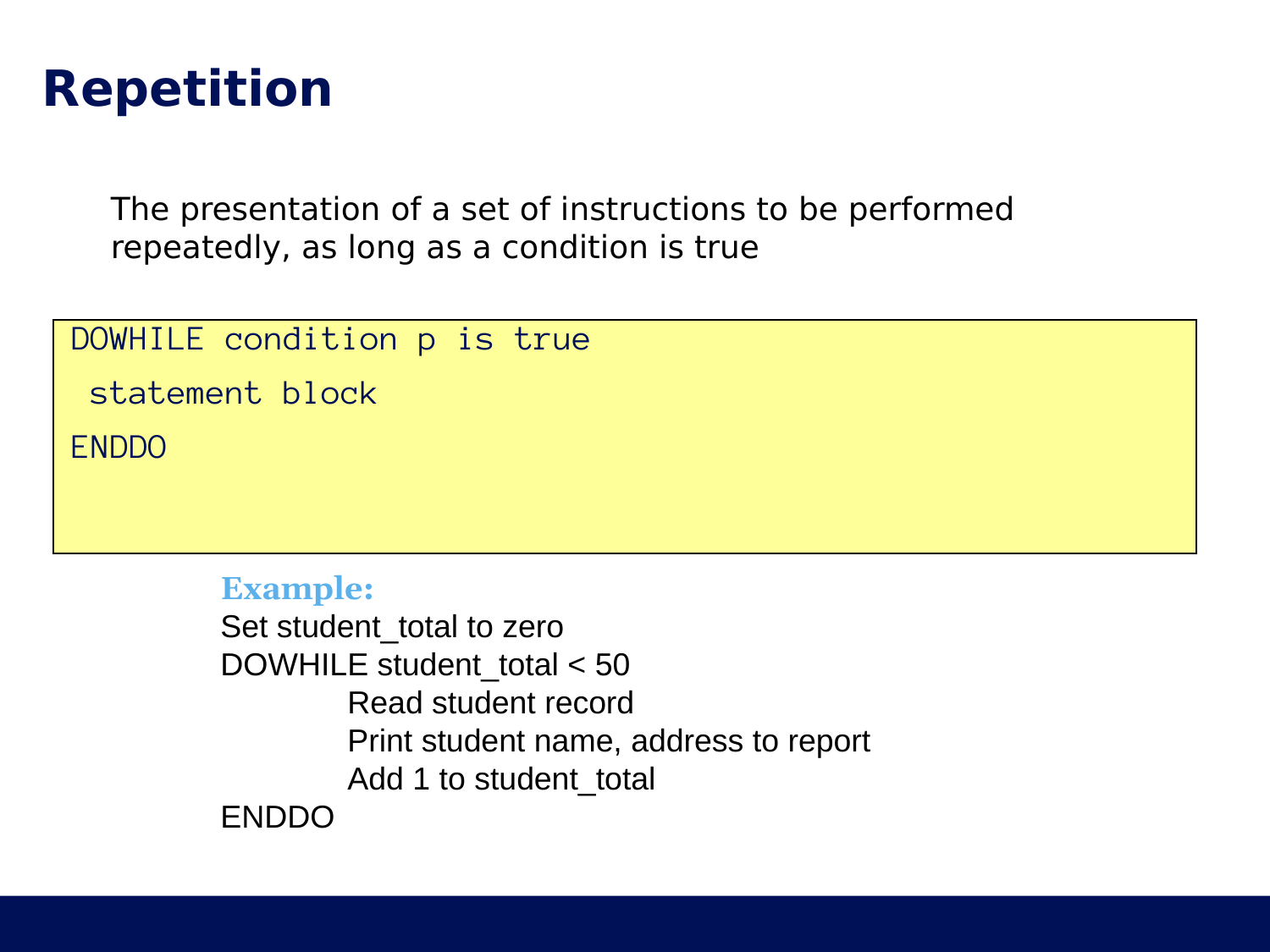

# Repetition
The presentation of a set of instructions to be performed repeatedly, as long as a condition is true
DOWHILE condition p is true
	statement block
ENDDO

Example:
Set student_total to zero
DOWHILE student_total < 50
	Read student record
	Print student name, address to report
	Add 1 to student_total
ENDDO